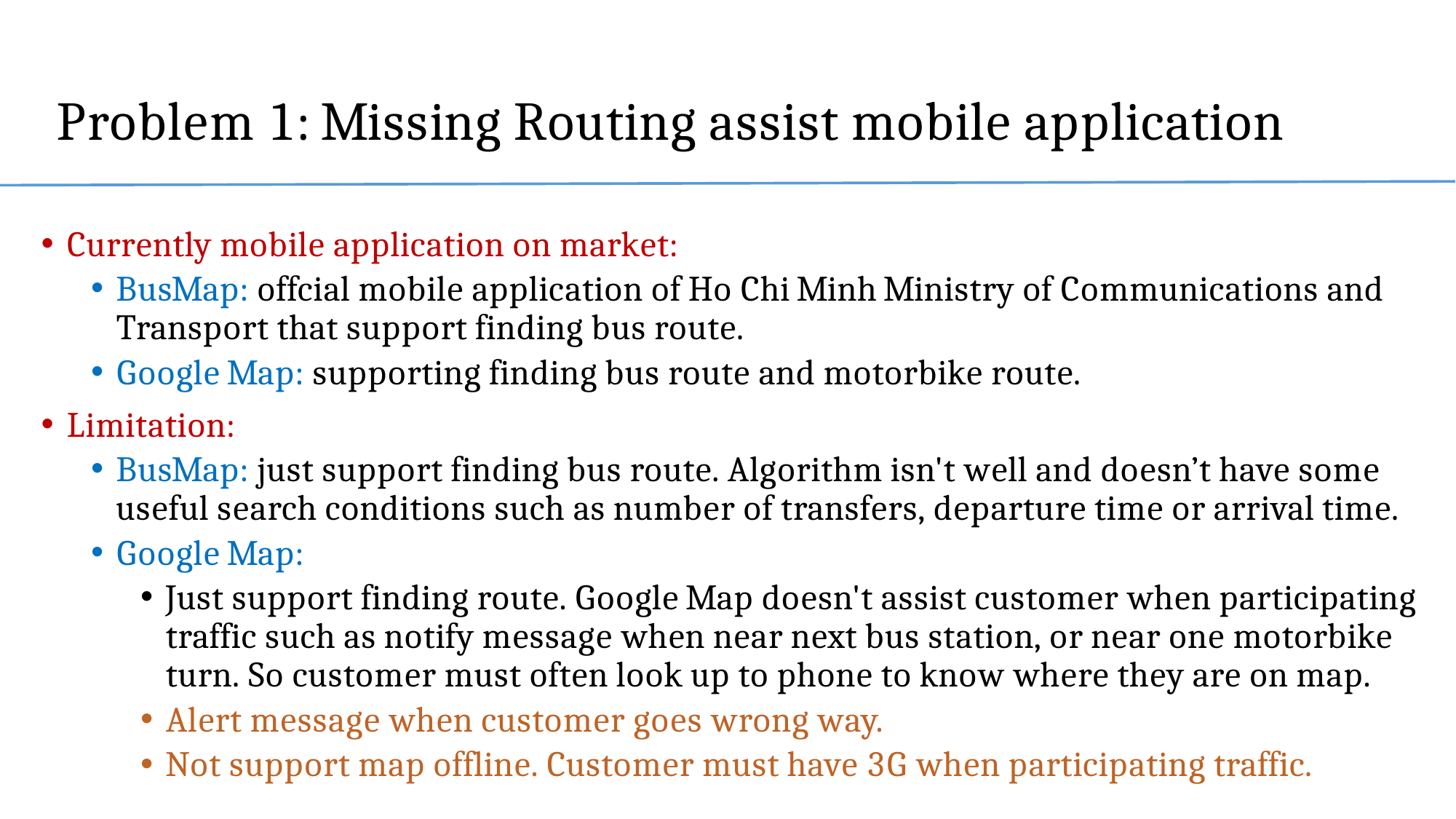

# Problem 1: Missing Routing assist mobile application

Currently mobile application on market:
BusMap: offcial mobile application of Ho Chi Minh Ministry of Communications and Transport that support finding bus route.
Google Map: supporting finding bus route and motorbike route.
Limitation:
BusMap: just support finding bus route. Algorithm isn't well and doesn’t have some useful search conditions such as number of transfers, departure time or arrival time.
Google Map:
Just support finding route. Google Map doesn't assist customer when participating traffic such as notify message when near next bus station, or near one motorbike turn. So customer must often look up to phone to know where they are on map.
Alert message when customer goes wrong way.
Not support map offline. Customer must have 3G when participating traffic.